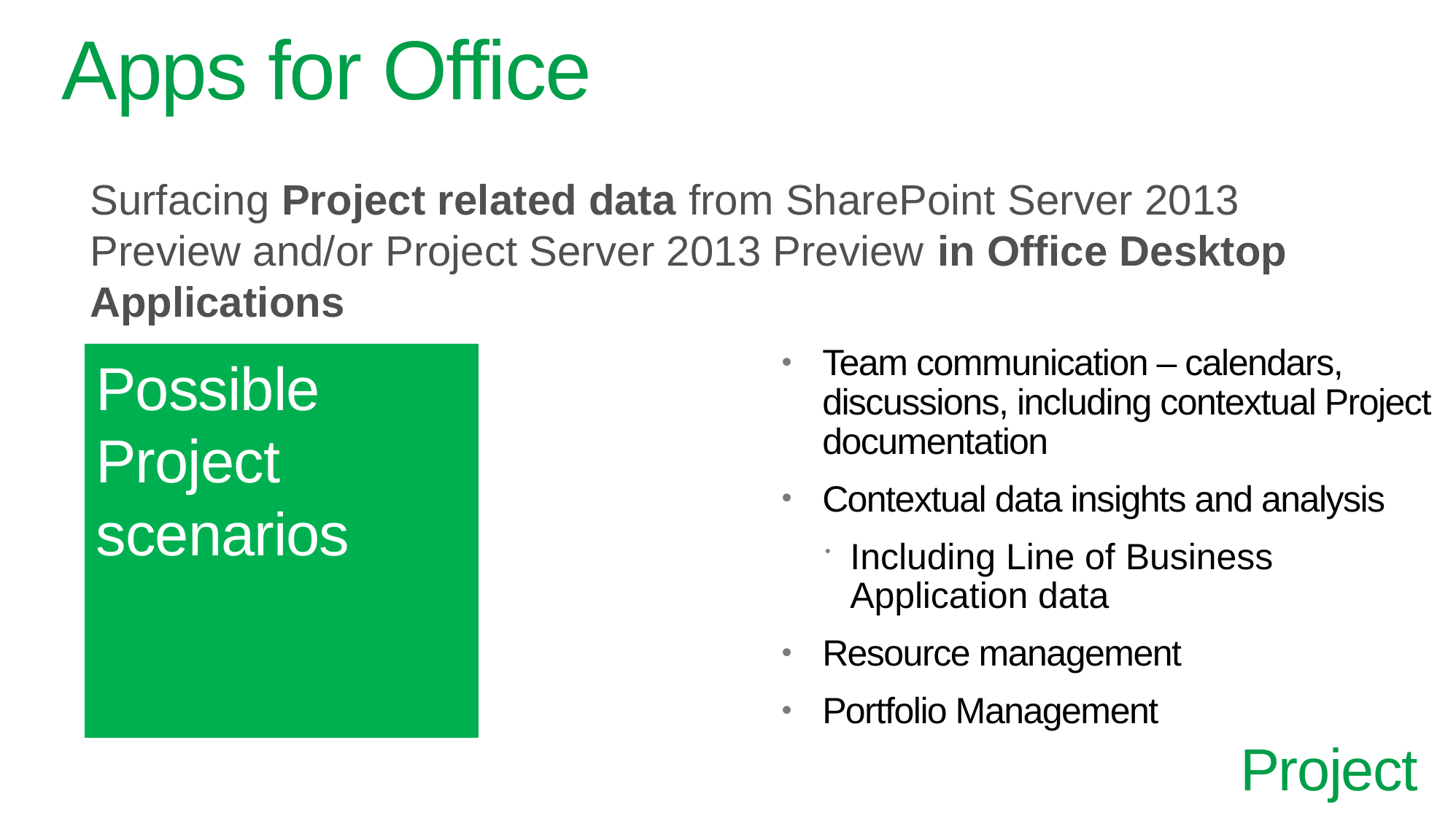

# Apps for Office
Surfacing Project related data from SharePoint Server 2013 Preview and/or Project Server 2013 Preview in Office Desktop Applications
Team communication – calendars, discussions, including contextual Project documentation
Contextual data insights and analysis
Including Line of Business Application data
Resource management
Portfolio Management

Possible Project scenarios